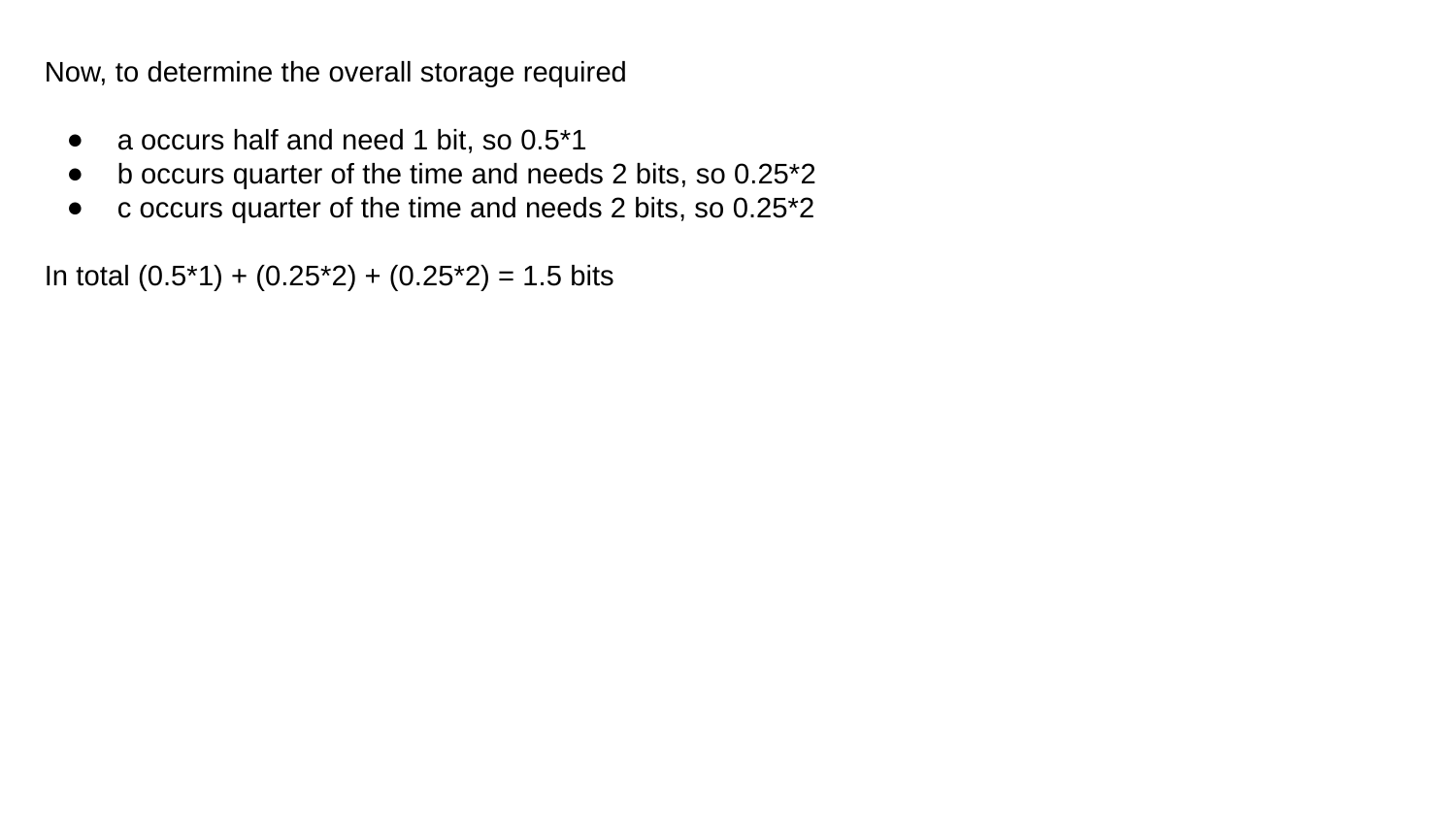

Now, to determine the overall storage required

a occurs half and need 1 bit, so 0.5*1
b occurs quarter of the time and needs 2 bits, so 0.25*2
c occurs quarter of the time and needs 2 bits, so 0.25*2

In total (0.5*1) + (0.25*2) + (0.25*2) = 1.5 bits